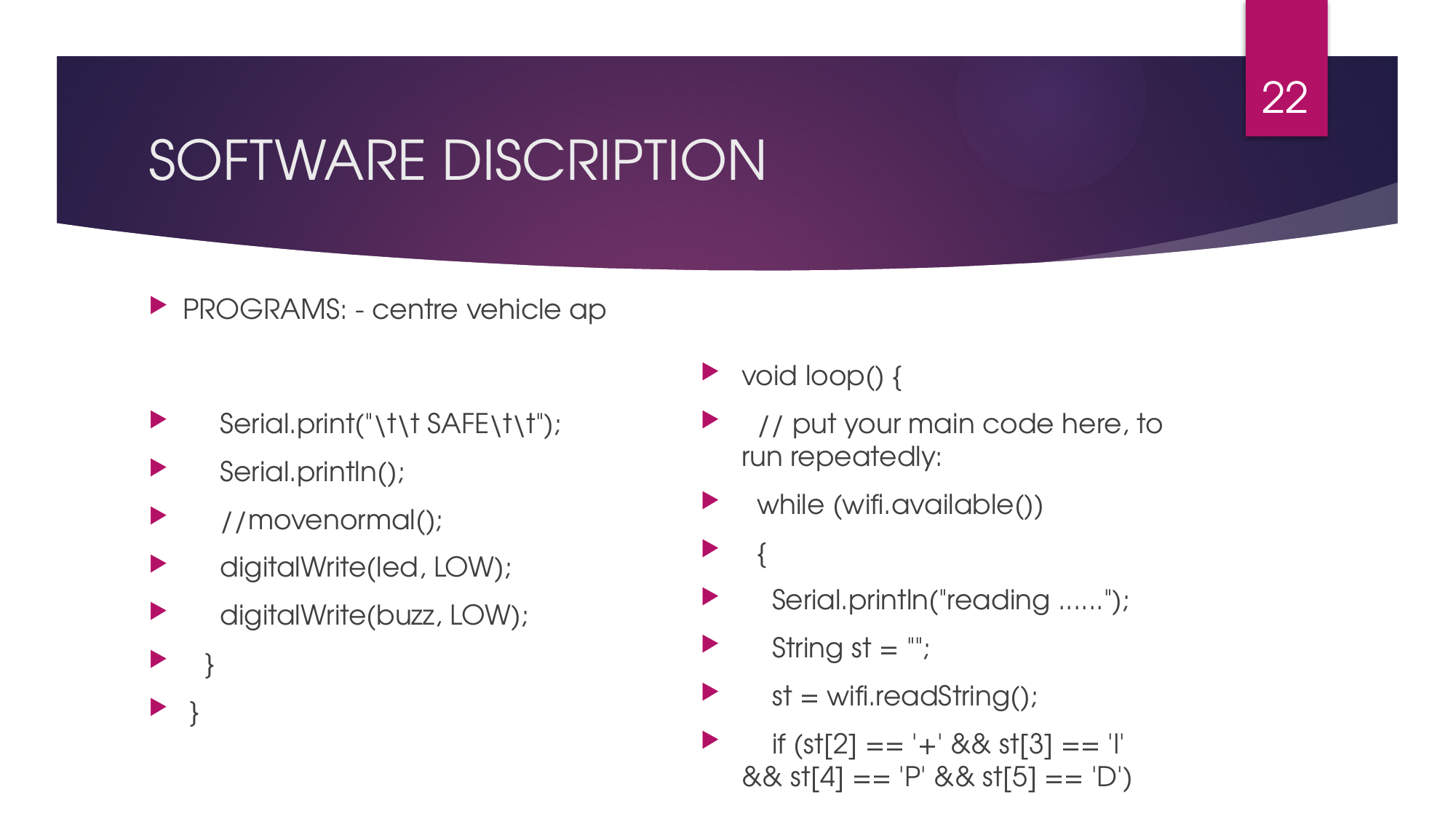

22
# SOFTWARE DISCRIPTION
PROGRAMS: - centre vehicle ap

    Serial.print("\t\t SAFE\t\t");
    Serial.println();
    //movenormal();
    digitalWrite(led, LOW);
    digitalWrite(buzz, LOW);
  }
}
void loop() {
  // put your main code here, to run repeatedly:
  while (wifi.available())
  {
    Serial.println("reading ......");
    String st = "";
    st = wifi.readString();
    if (st[2] == '+' && st[3] == 'I' && st[4] == 'P' && st[5] == 'D')